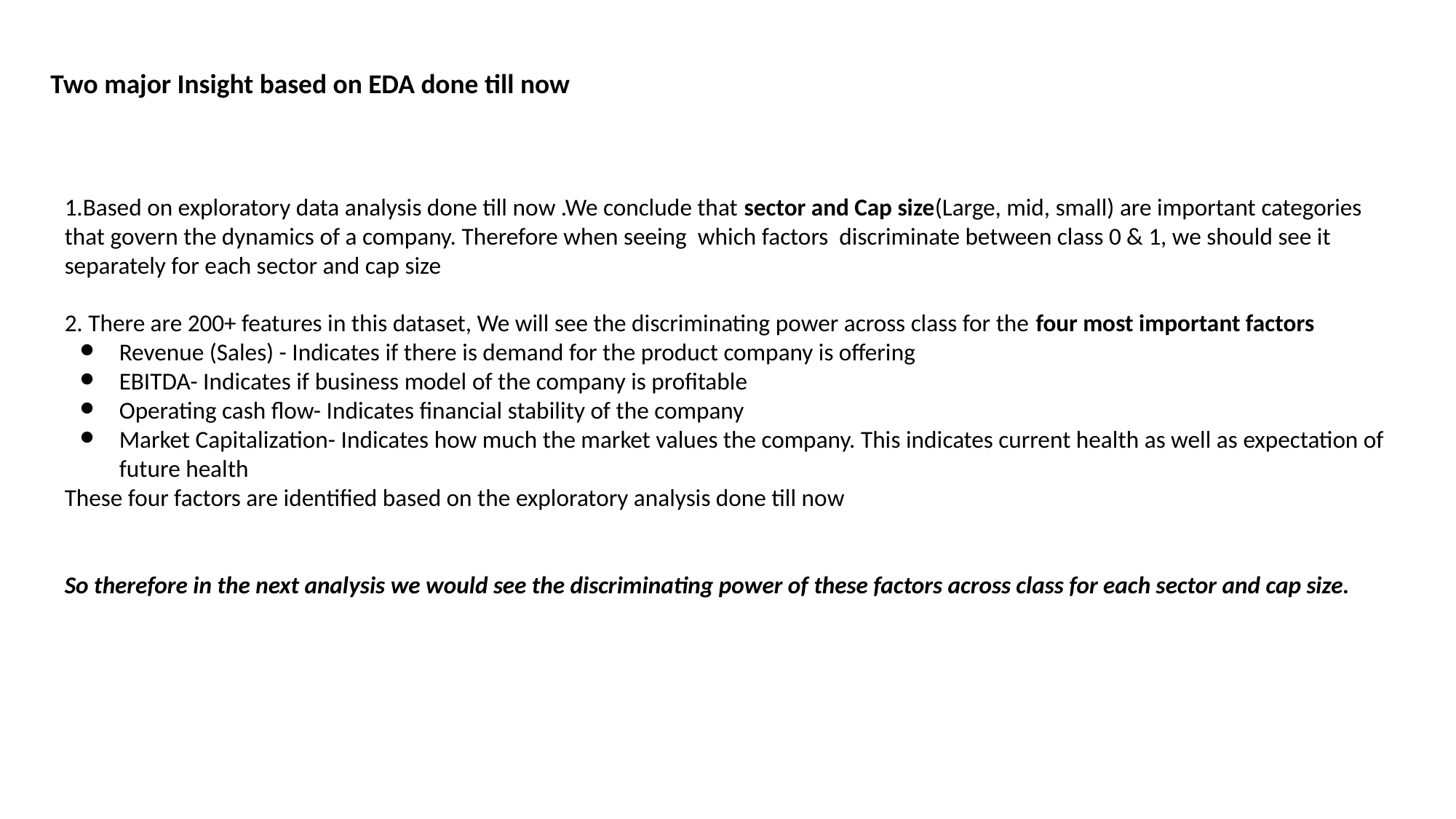

Two major Insight based on EDA done till now

1.Based on exploratory data analysis done till now .We conclude that sector and Cap size(Large, mid, small) are important categories that govern the dynamics of a company. Therefore when seeing  which factors  discriminate between class 0 & 1, we should see it  separately for each sector and cap size

2. There are 200+ features in this dataset, We will see the discriminating power across class for the four most important factors
Revenue (Sales) - Indicates if there is demand for the product company is offering
EBITDA- Indicates if business model of the company is profitable
Operating cash flow- Indicates financial stability of the company
Market Capitalization- Indicates how much the market values the company. This indicates current health as well as expectation of future health
These four factors are identified based on the exploratory analysis done till now

So therefore in the next analysis we would see the discriminating power of these factors across class for each sector and cap size.